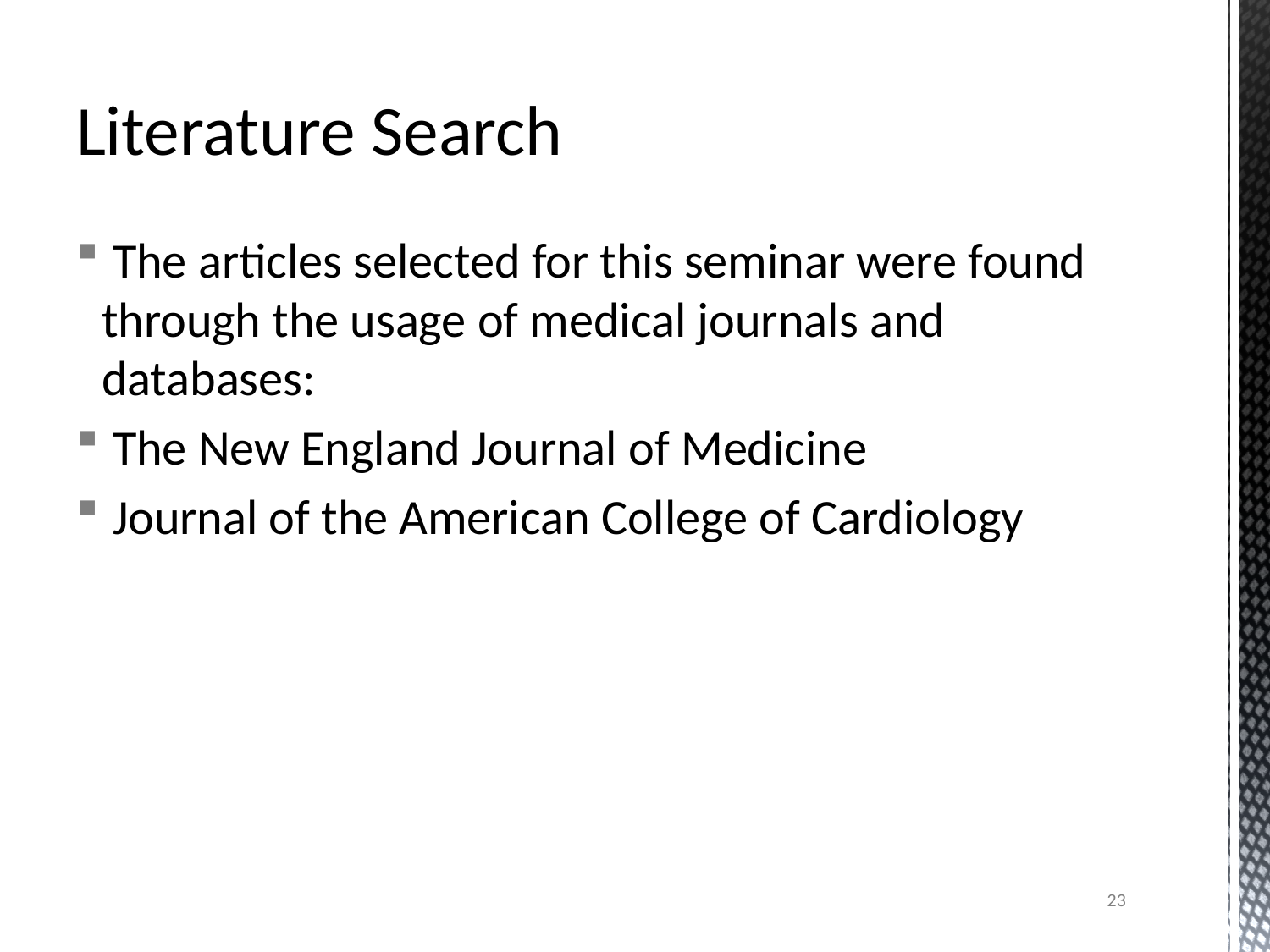

# Literature Search
 The articles selected for this seminar were found through the usage of medical journals and databases:
 The New England Journal of Medicine
 Journal of the American College of Cardiology

23